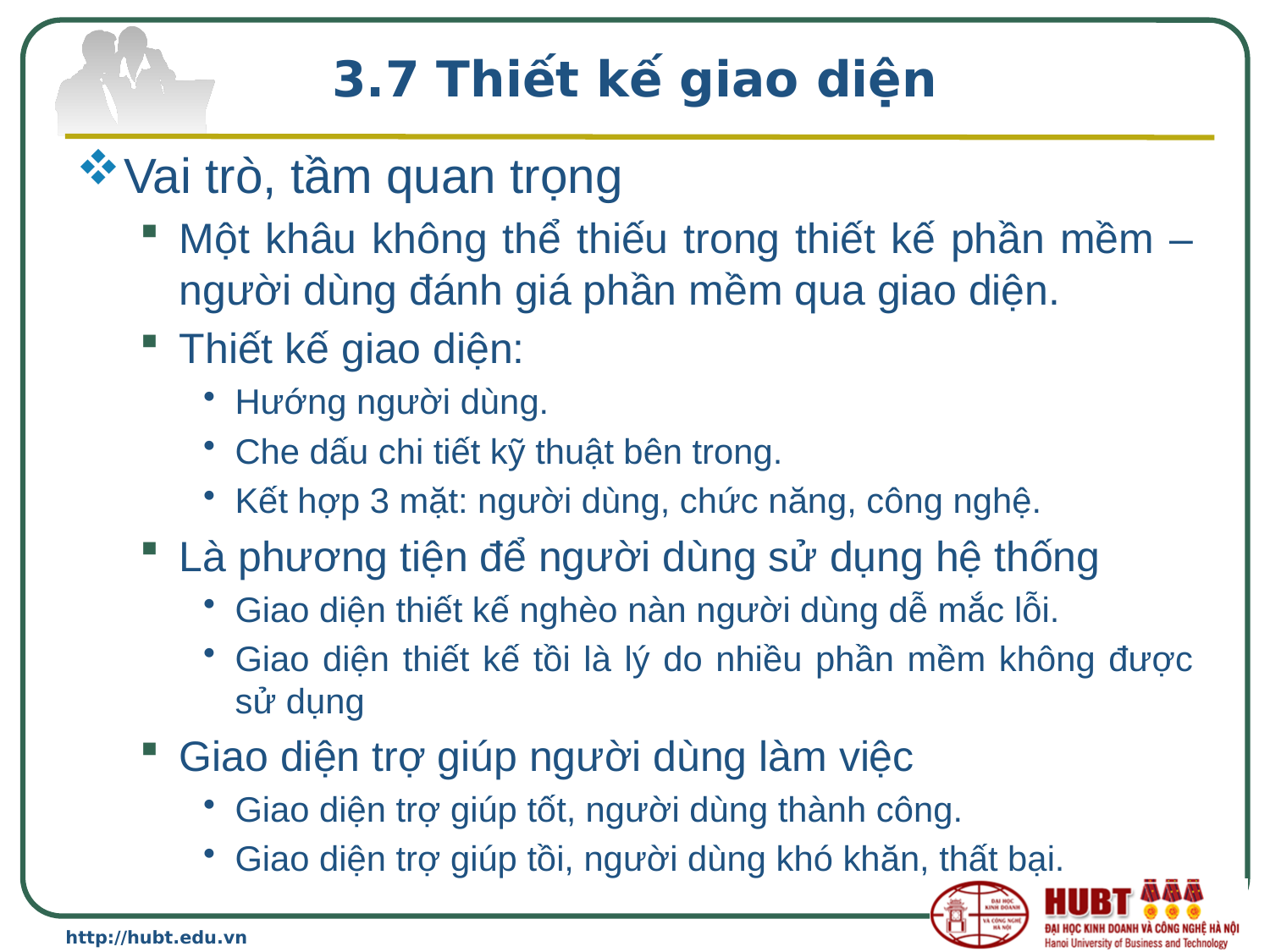

# 3.7 Thiết kế giao diện
Vai trò, tầm quan trọng
Một khâu không thể thiếu trong thiết kế phần mềm – người dùng đánh giá phần mềm qua giao diện.
Thiết kế giao diện:
Hướng người dùng.
Che dấu chi tiết kỹ thuật bên trong.
Kết hợp 3 mặt: người dùng, chức năng, công nghệ.
Là phương tiện để người dùng sử dụng hệ thống
Giao diện thiết kế nghèo nàn người dùng dễ mắc lỗi.
Giao diện thiết kế tồi là lý do nhiều phần mềm không được sử dụng
Giao diện trợ giúp người dùng làm việc
Giao diện trợ giúp tốt, người dùng thành công.
Giao diện trợ giúp tồi, người dùng khó khăn, thất bại.
http://hubt.edu.vn